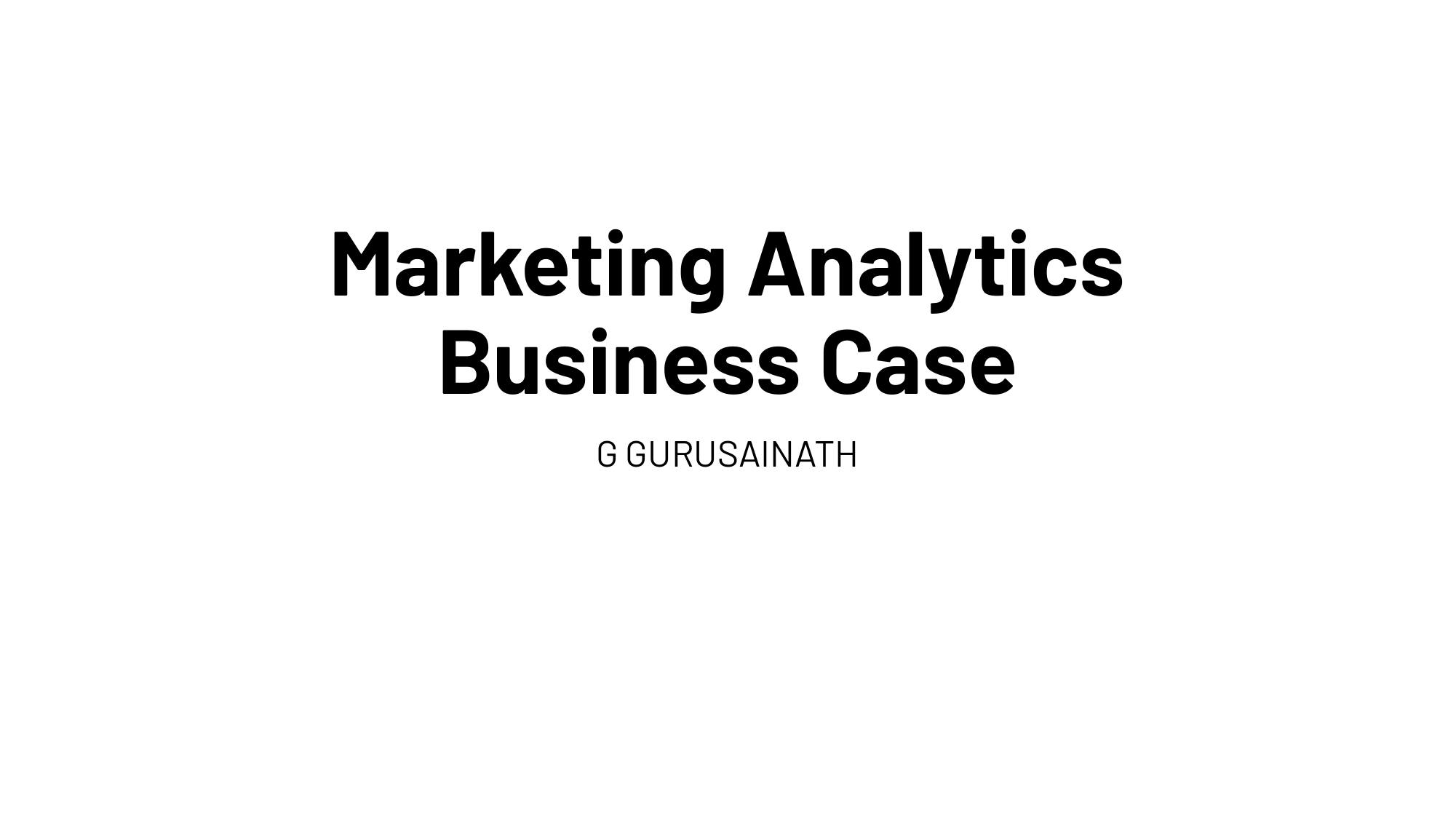

# Marketing Analytics Business Case
G GURUSAINATH